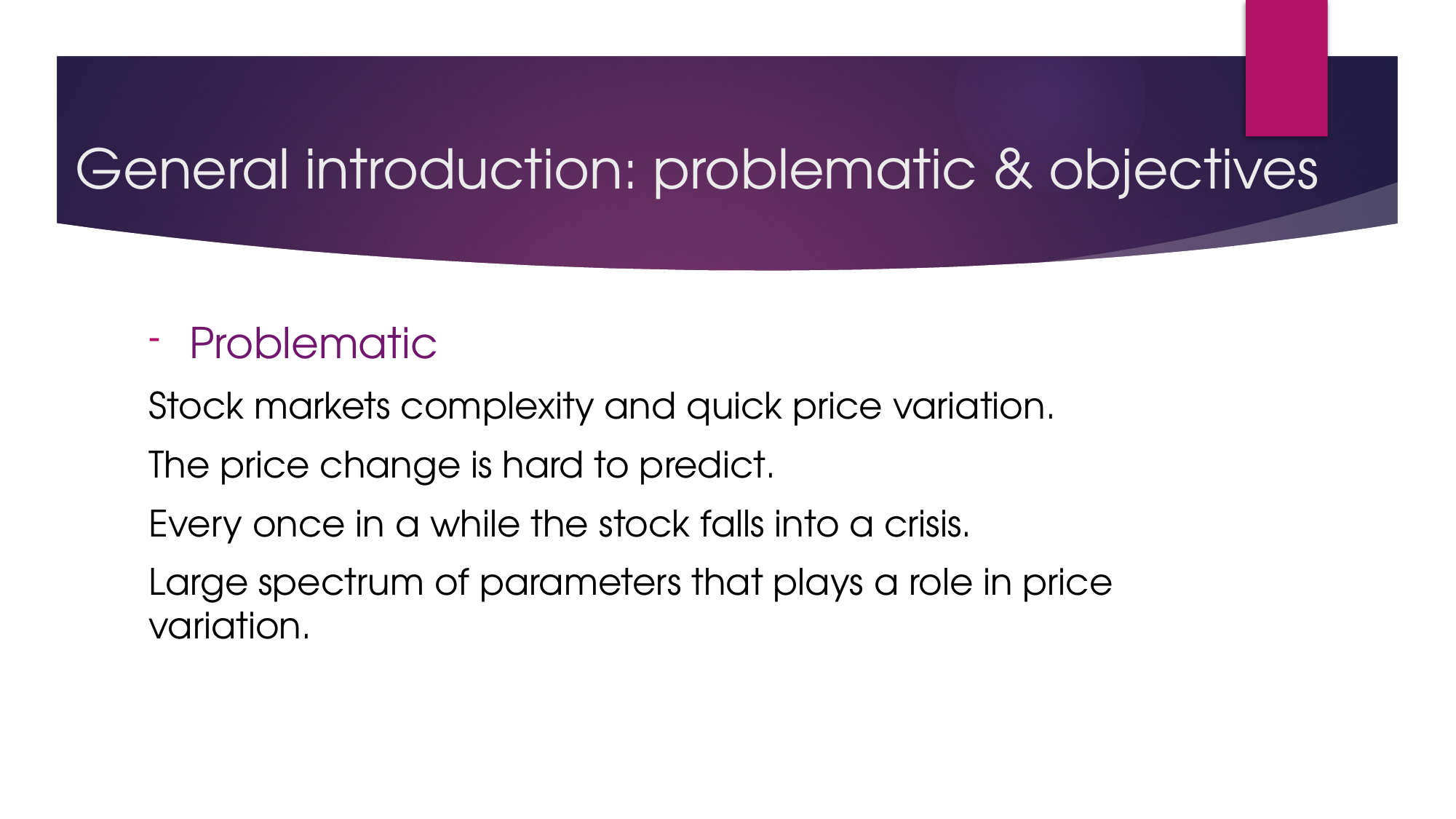

# General introduction: problematic & objectives
Problematic
Stock markets complexity and quick price variation.
The price change is hard to predict.
Every once in a while the stock falls into a crisis.
Large spectrum of parameters that plays a role in price variation.